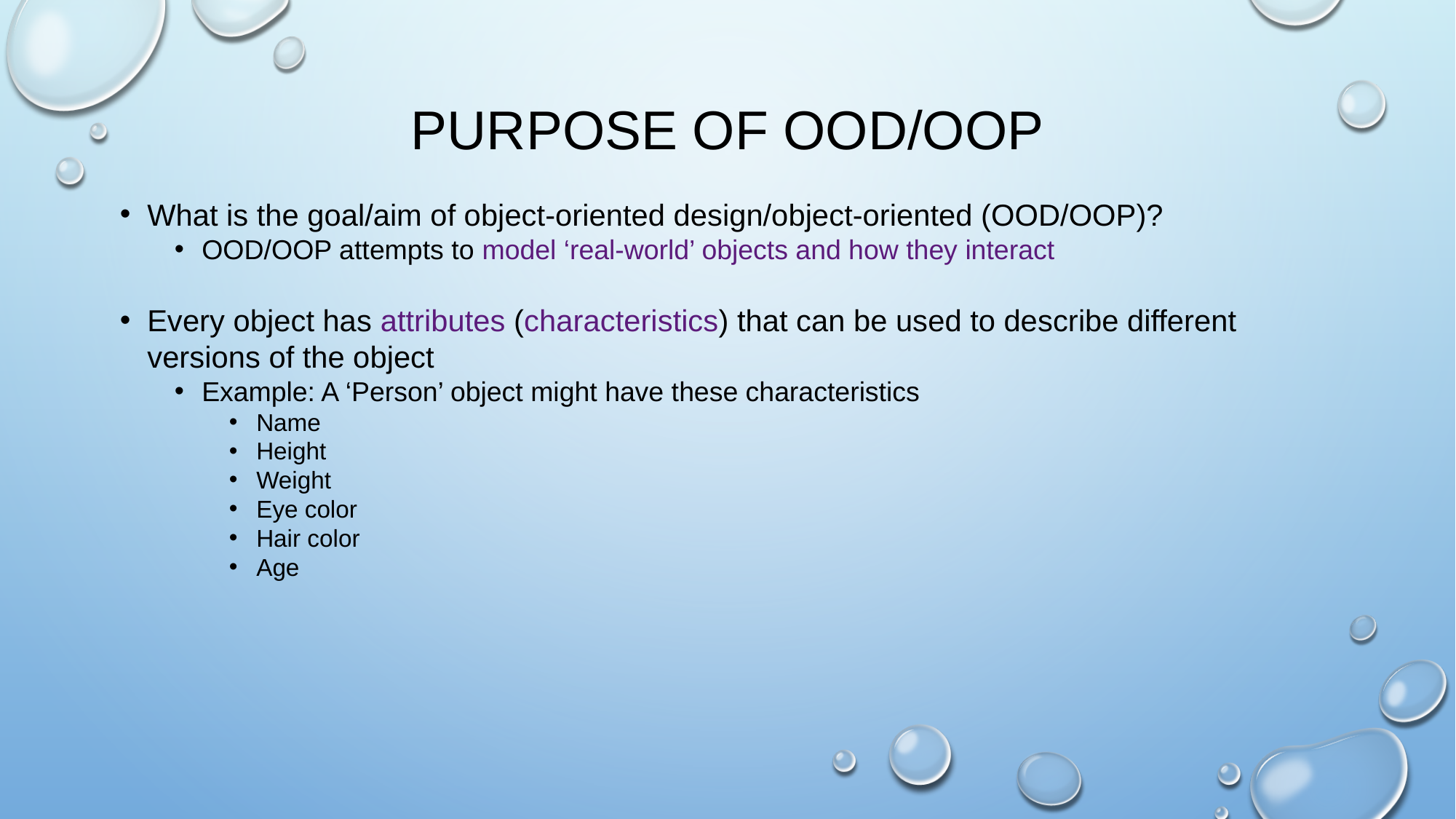

# Purpose of Ood/oop
What is the goal/aim of object-oriented design/object-oriented (OOD/OOP)?
OOD/OOP attempts to model ‘real-world’ objects and how they interact

Every object has attributes (characteristics) that can be used to describe different versions of the object
Example: A ‘Person’ object might have these characteristics
Name
Height
Weight
Eye color
Hair color
Age